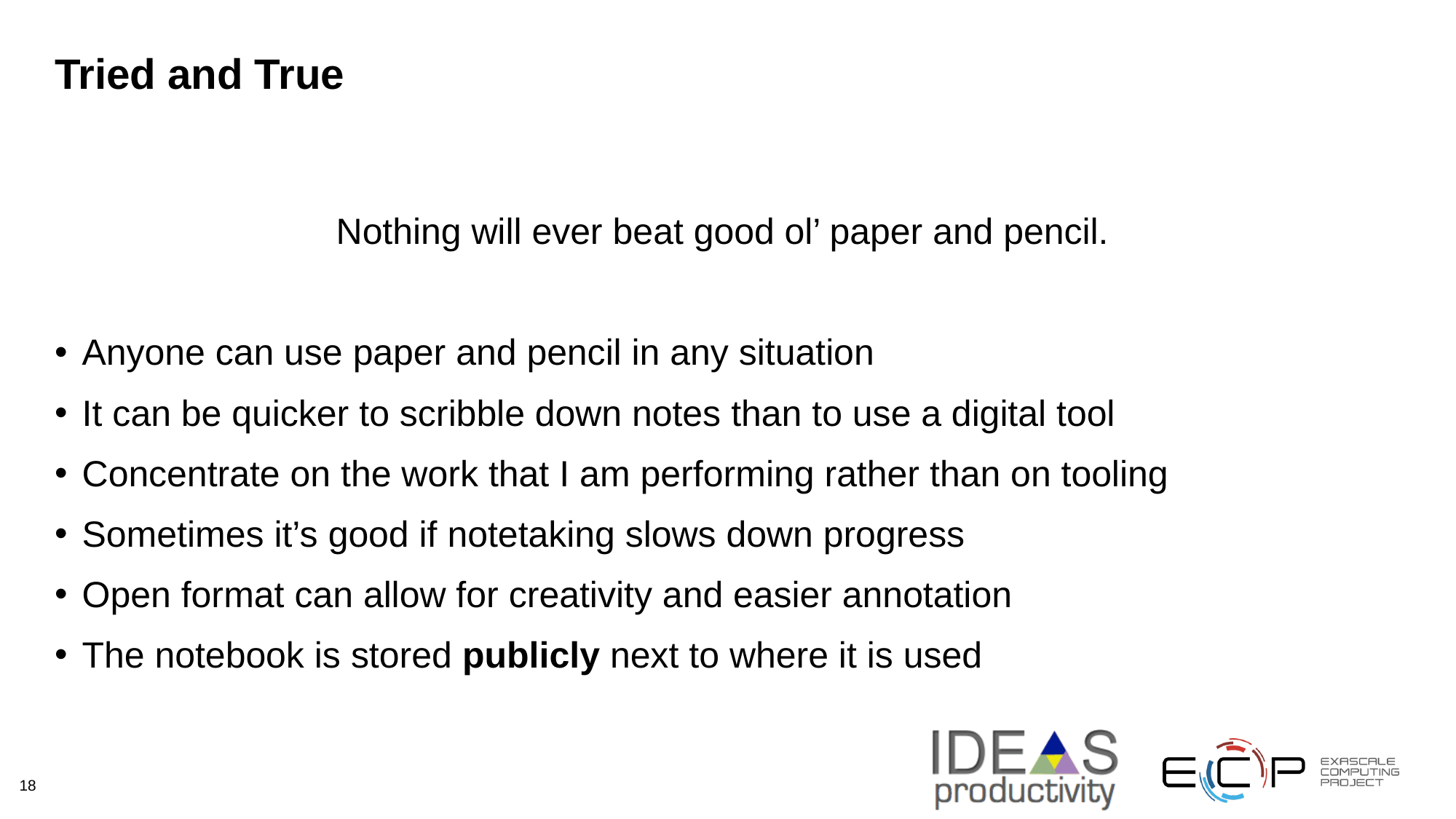

# Tried and True
Nothing will ever beat good ol’ paper and pencil.

Anyone can use paper and pencil in any situation
It can be quicker to scribble down notes than to use a digital tool
Concentrate on the work that I am performing rather than on tooling
Sometimes it’s good if notetaking slows down progress
Open format can allow for creativity and easier annotation
The notebook is stored publicly next to where it is used